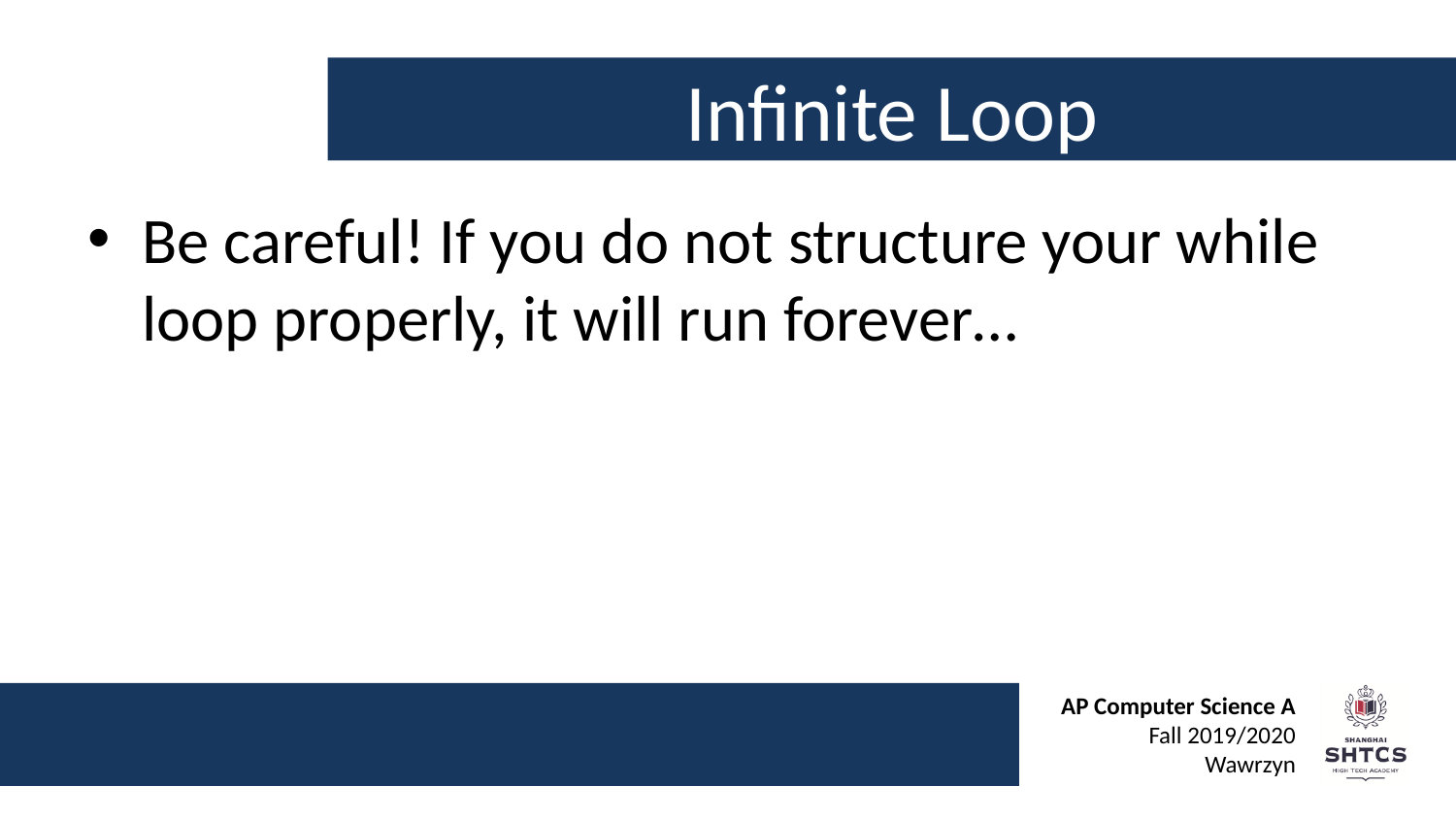

# Infinite Loop
Be careful! If you do not structure your while loop properly, it will run forever…